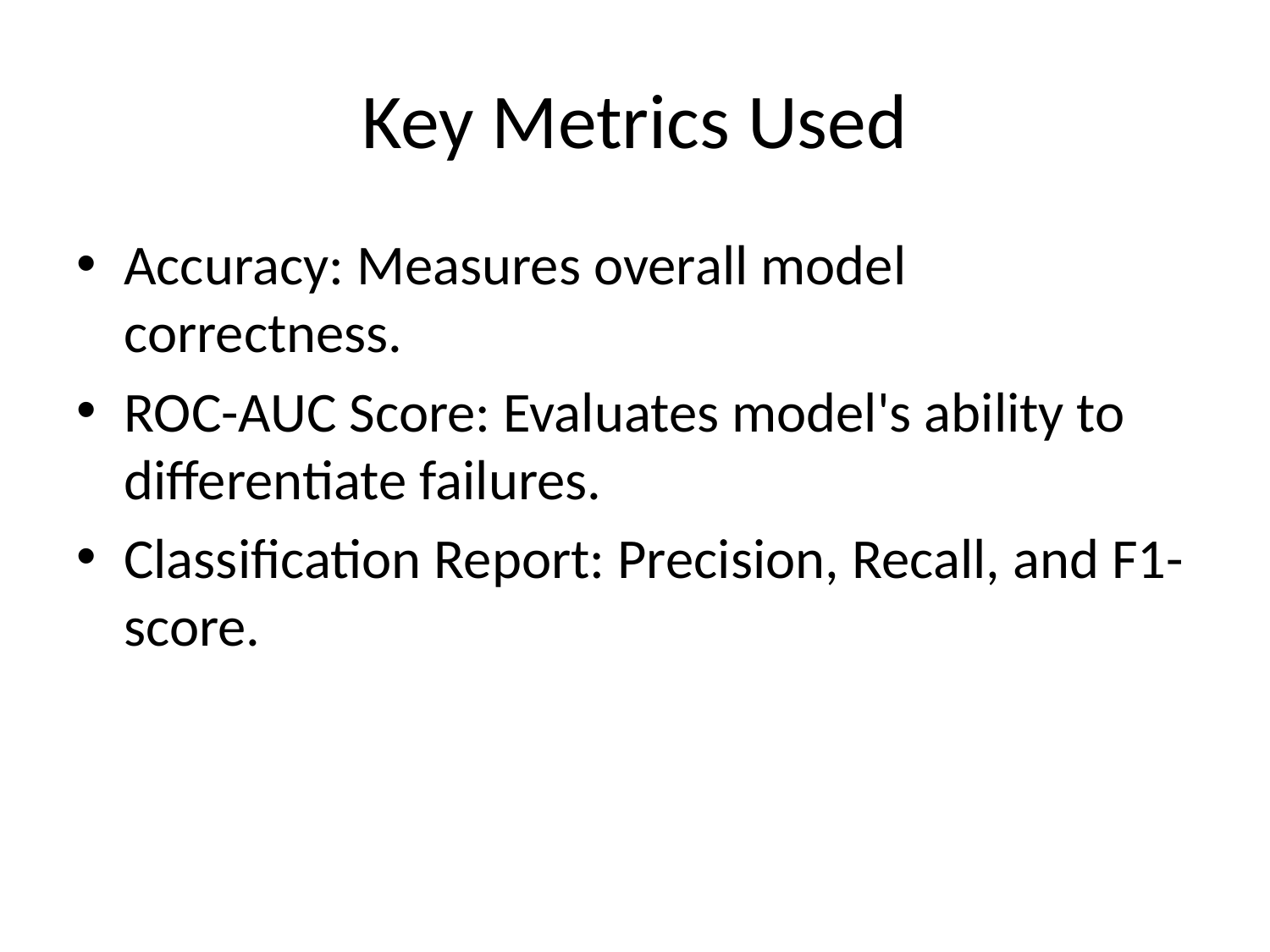

# Key Metrics Used
Accuracy: Measures overall model correctness.
ROC-AUC Score: Evaluates model's ability to differentiate failures.
Classification Report: Precision, Recall, and F1-score.